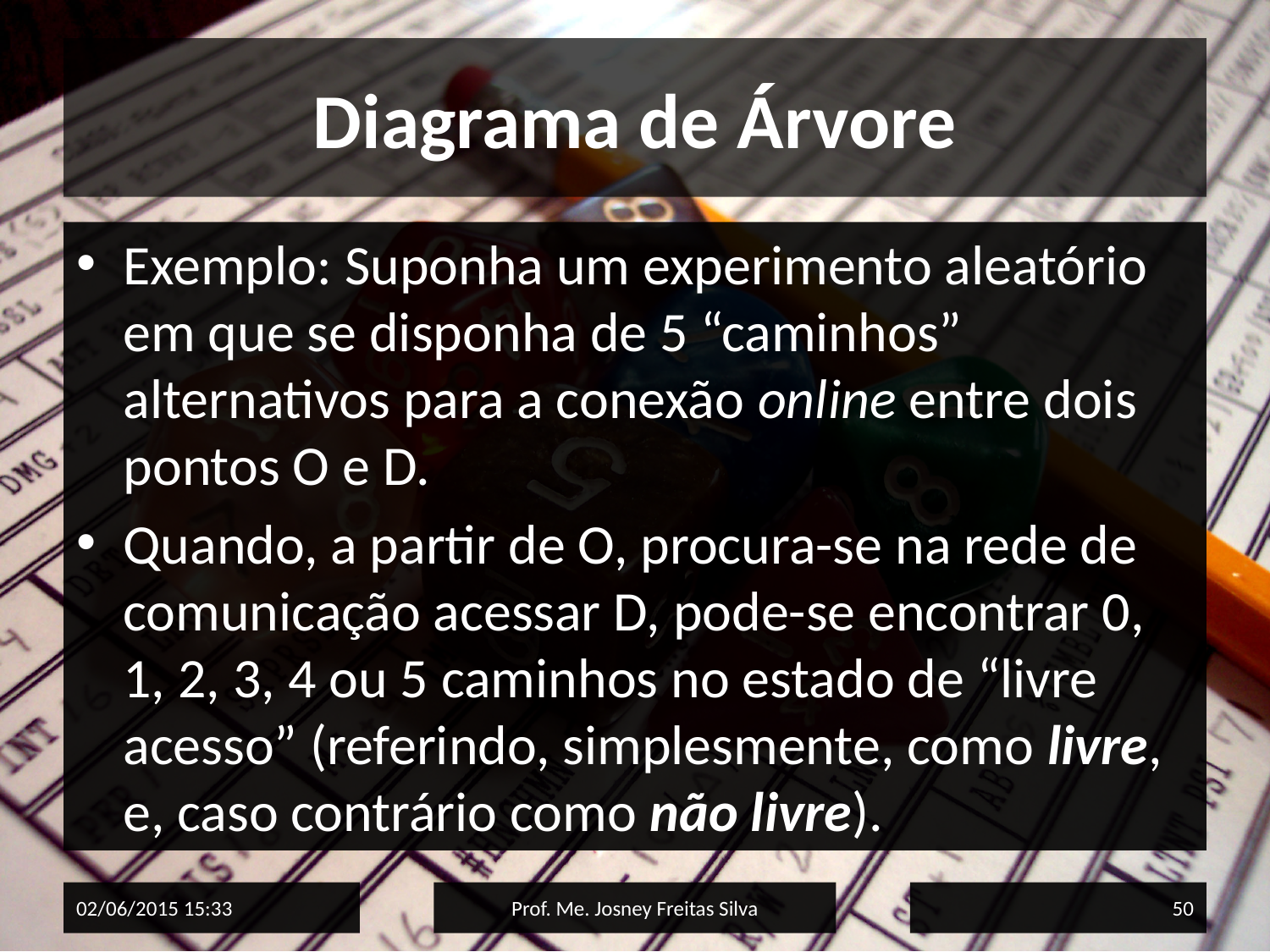

# Diagrama de Árvore
Exemplo: Suponha um experimento aleatório em que se disponha de 5 “caminhos” alternativos para a conexão online entre dois pontos O e D.
Quando, a partir de O, procura-se na rede de comunicação acessar D, pode-se encontrar 0, 1, 2, 3, 4 ou 5 caminhos no estado de “livre acesso” (referindo, simplesmente, como livre, e, caso contrário como não livre).
02/06/2015 15:33
Prof. Me. Josney Freitas Silva
50